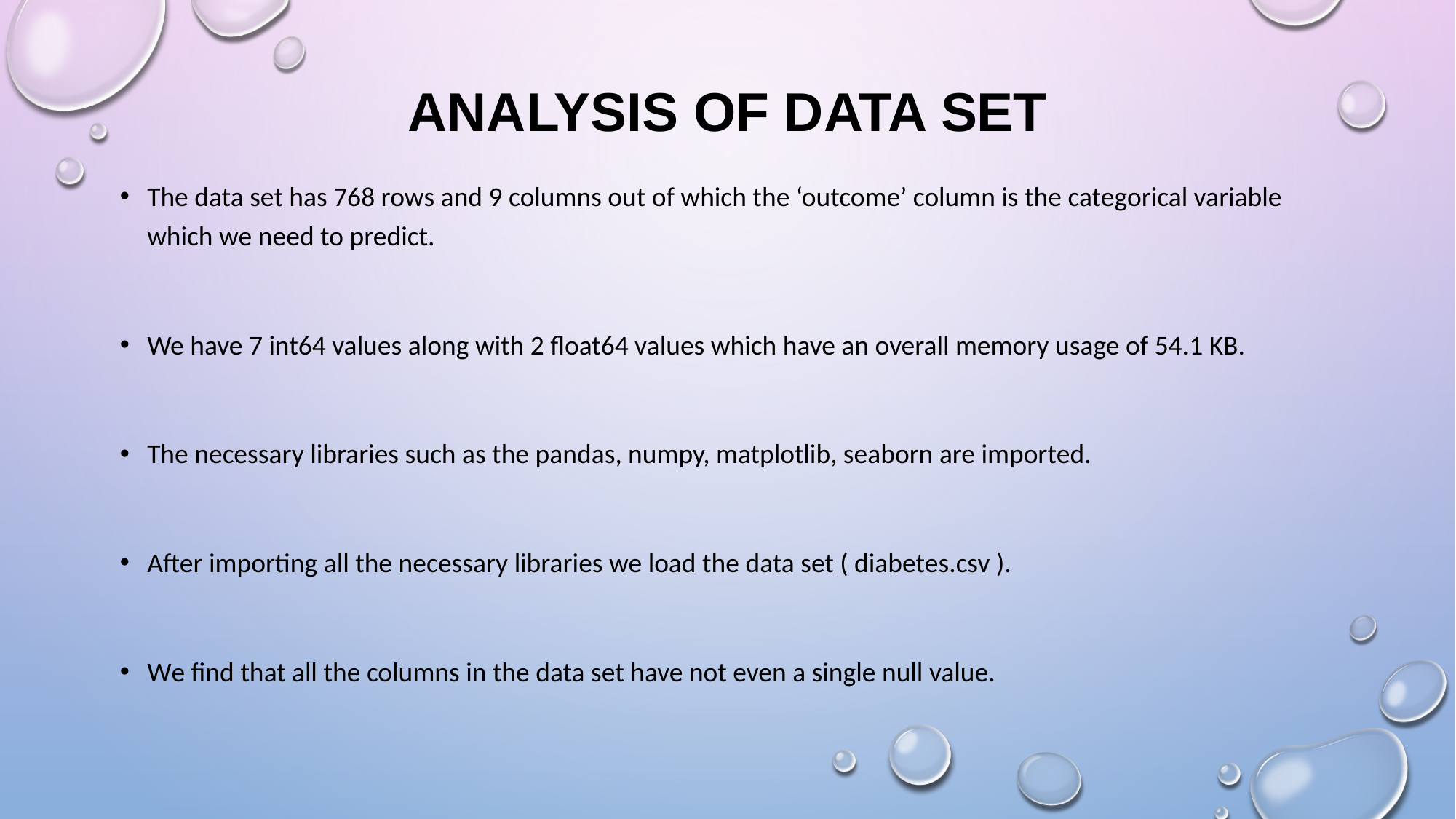

# ANALYSIS OF DATA SET
The data set has 768 rows and 9 columns out of which the ‘outcome’ column is the categorical variable which we need to predict.

We have 7 int64 values along with 2 float64 values which have an overall memory usage of 54.1 KB.

The necessary libraries such as the pandas, numpy, matplotlib, seaborn are imported.

After importing all the necessary libraries we load the data set ( diabetes.csv ).

we find that all the columns in the data set have not even a single null value.